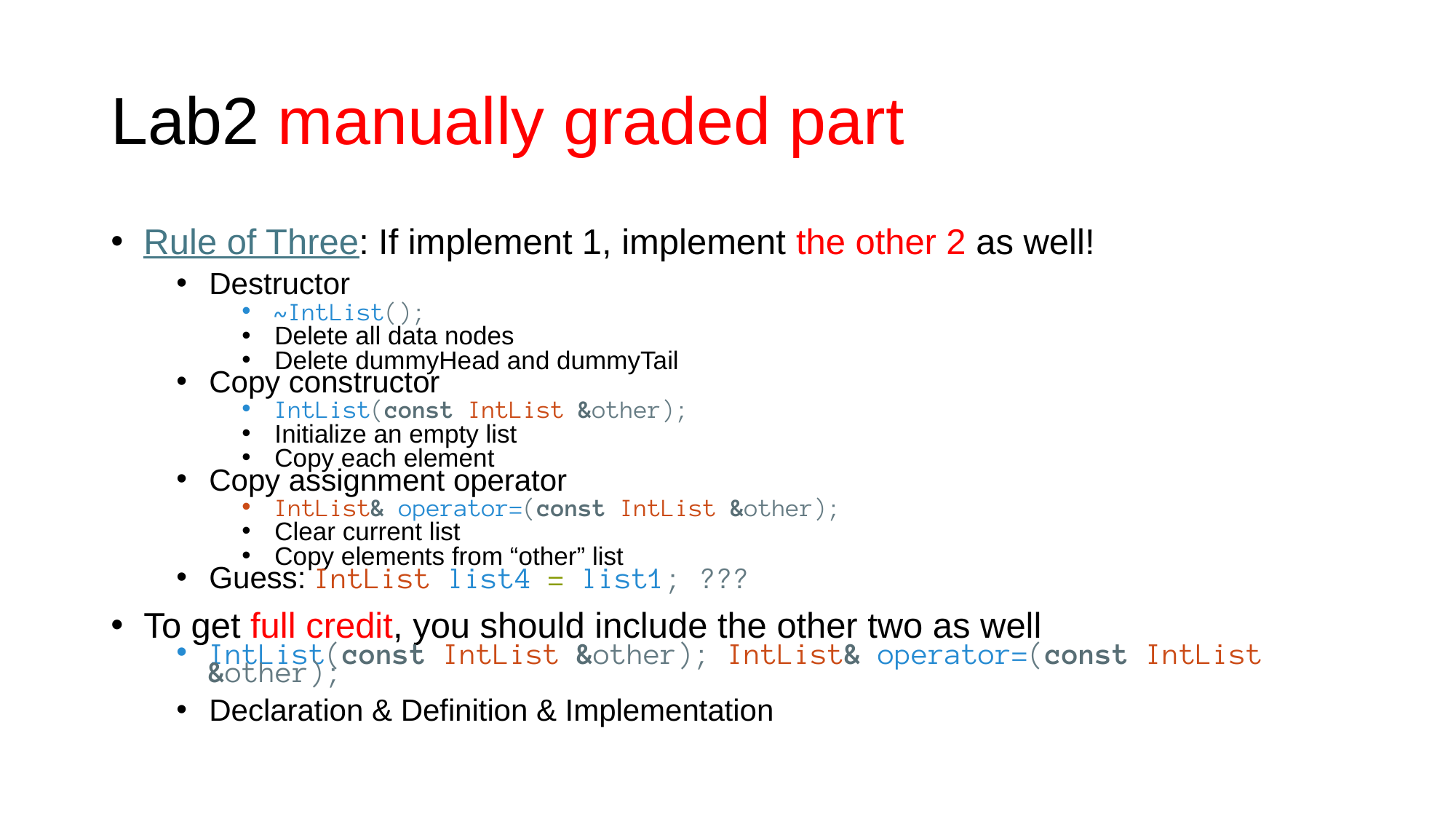

# Lab2 manually graded part
Rule of Three: If implement 1, implement the other 2 as well!
Destructor
~IntList();
Delete all data nodes
Delete dummyHead and dummyTail
Copy constructor
IntList(const IntList &other);
Initialize an empty list
Copy each element
Copy assignment operator
IntList& operator=(const IntList &other);
Clear current list
Copy elements from “other” list
Guess: IntList list4 = list1; ???
To get full credit, you should include the other two as well
IntList(const IntList &other); IntList& operator=(const IntList &other);
Declaration & Definition & Implementation